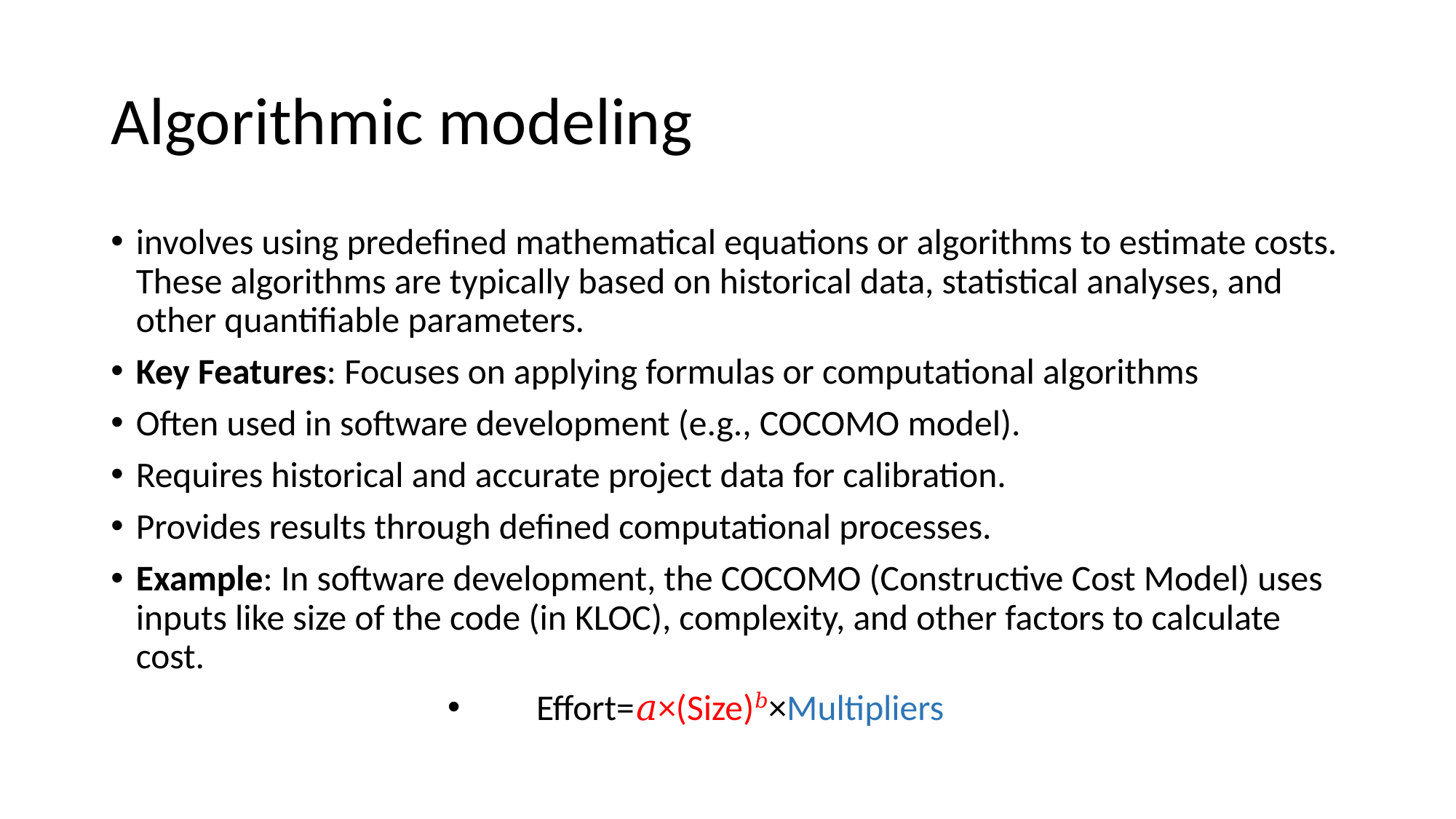

# Algorithmic modeling
involves using predefined mathematical equations or algorithms to estimate costs. These algorithms are typically based on historical data, statistical analyses, and other quantifiable parameters.
Key Features: Focuses on applying formulas or computational algorithms
Often used in software development (e.g., COCOMO model).
Requires historical and accurate project data for calibration.
Provides results through defined computational processes.
Example: In software development, the COCOMO (Constructive Cost Model) uses inputs like size of the code (in KLOC), complexity, and other factors to calculate cost.
Effort=𝑎×(Size)𝑏×Multipliers